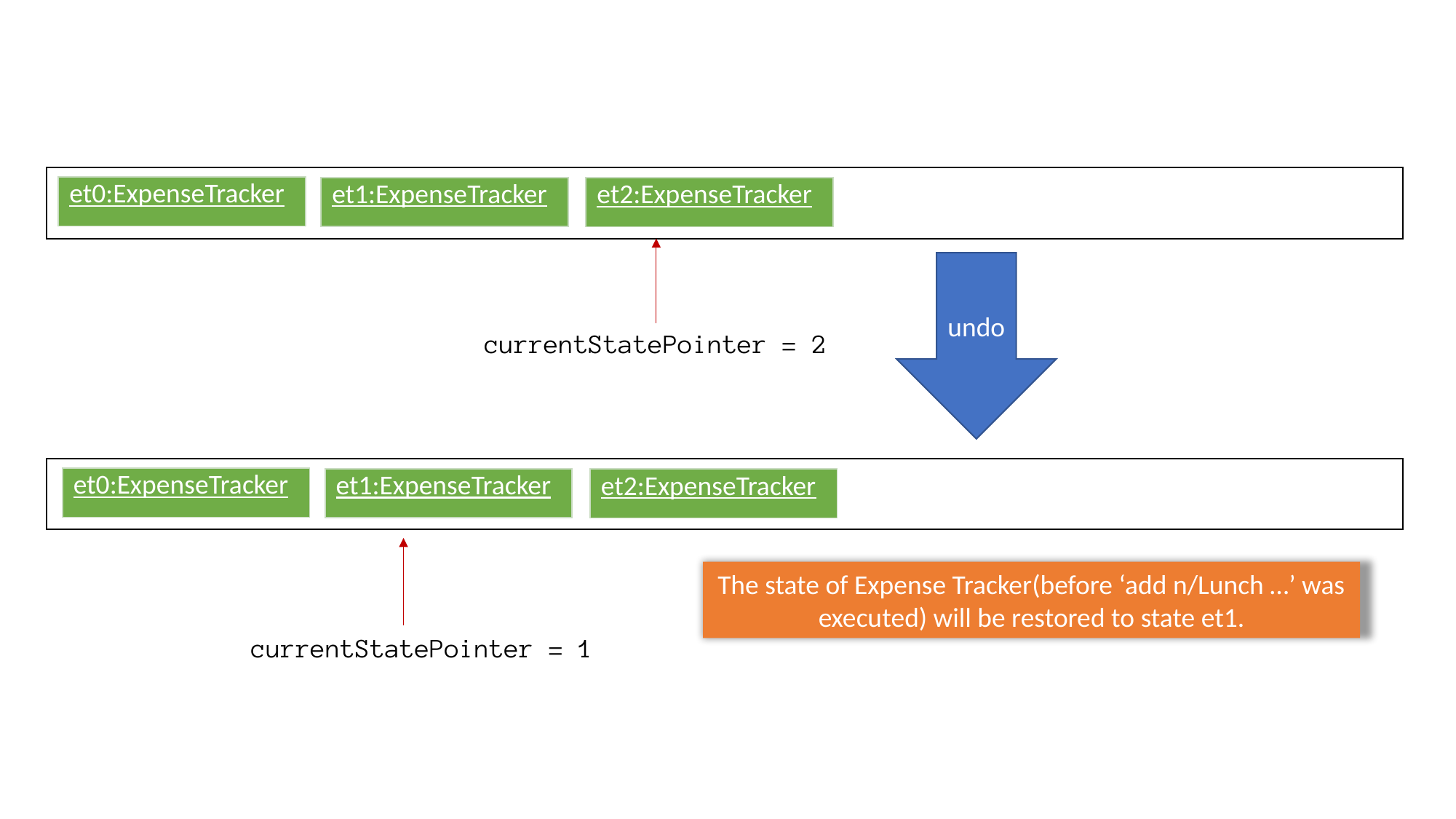

| et0:ExpenseTracker |
| --- |
| et1:ExpenseTracker |
| --- |
| et2:ExpenseTracker |
| --- |
undo
currentStatePointer = 2

| et0:ExpenseTracker |
| --- |
| et1:ExpenseTracker |
| --- |
| et2:ExpenseTracker |
| --- |
The state of Expense Tracker(before ‘add n/Lunch …’ was executed) will be restored to state et1.
currentStatePointer = 1